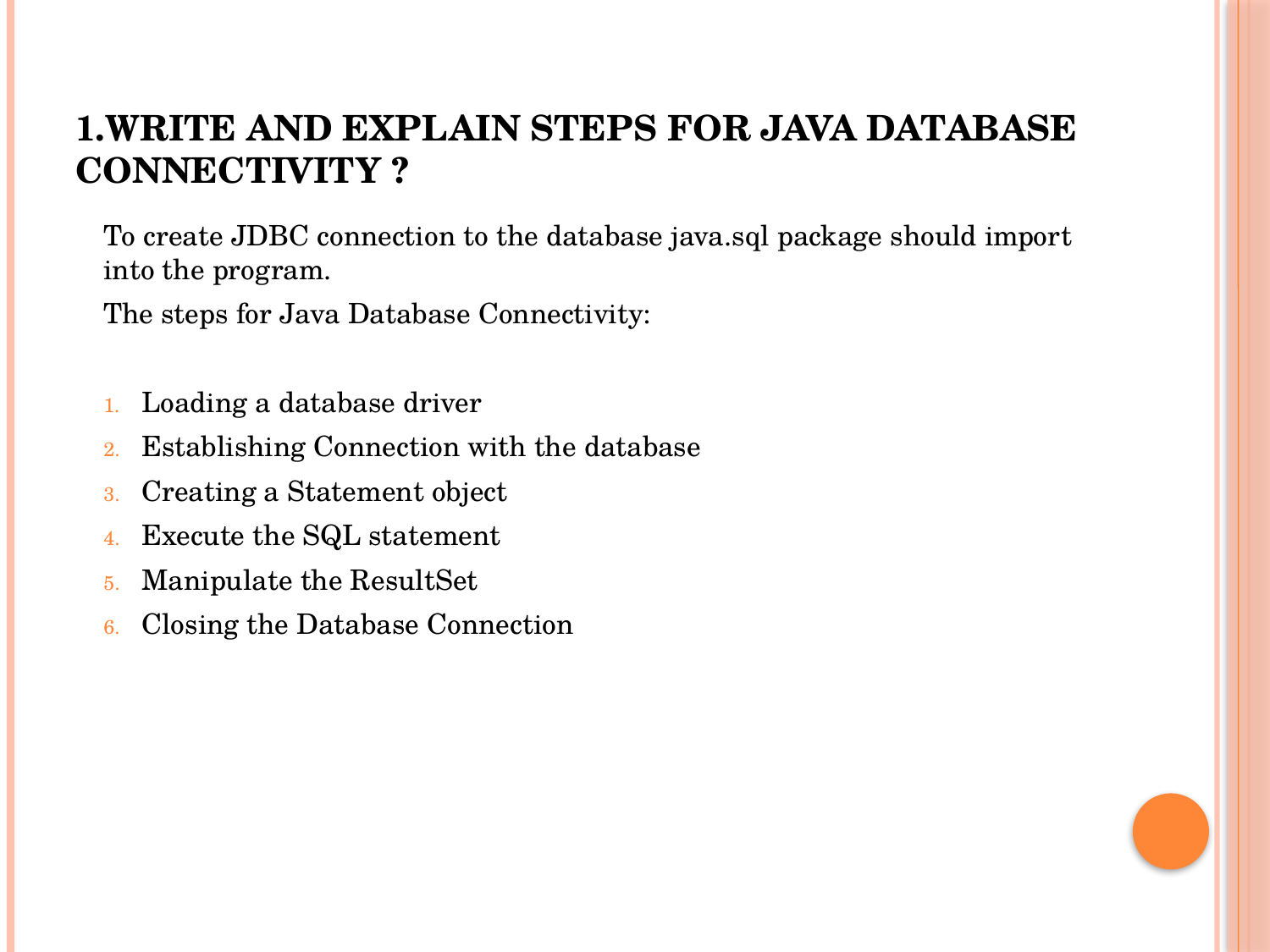

# 1.Write and explain steps for Java Database Connectivity ?
To create JDBC connection to the database java.sql package should import into the program.
The steps for Java Database Connectivity:

Loading a database driver
Establishing Connection with the database
Creating a Statement object
Execute the SQL statement
Manipulate the ResultSet
Closing the Database Connection